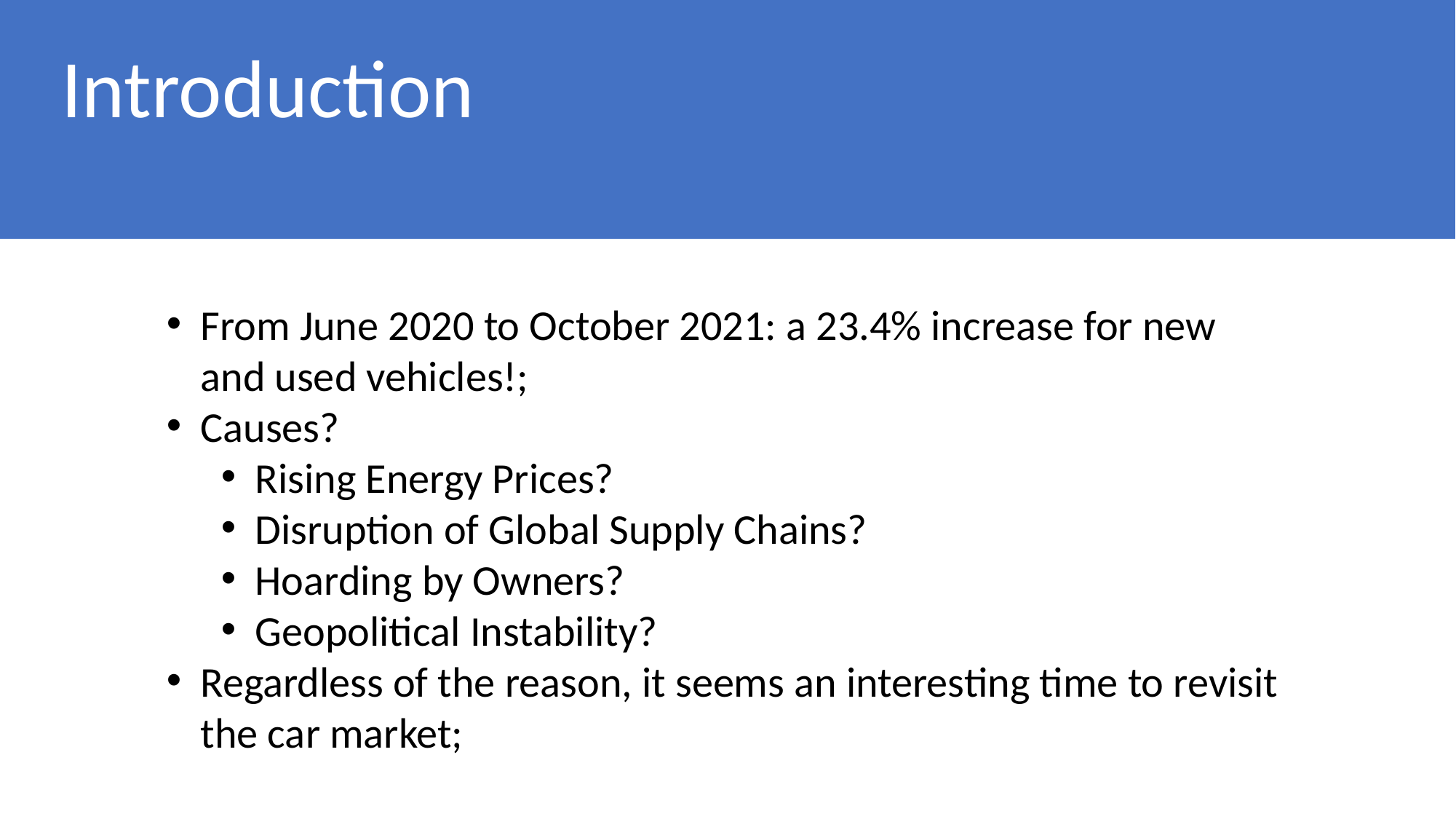

# Introduction
From June 2020 to October 2021: a 23.4% increase for new and used vehicles!;
Causes?
Rising Energy Prices?
Disruption of Global Supply Chains?
Hoarding by Owners?
Geopolitical Instability?
Regardless of the reason, it seems an interesting time to revisit the car market;